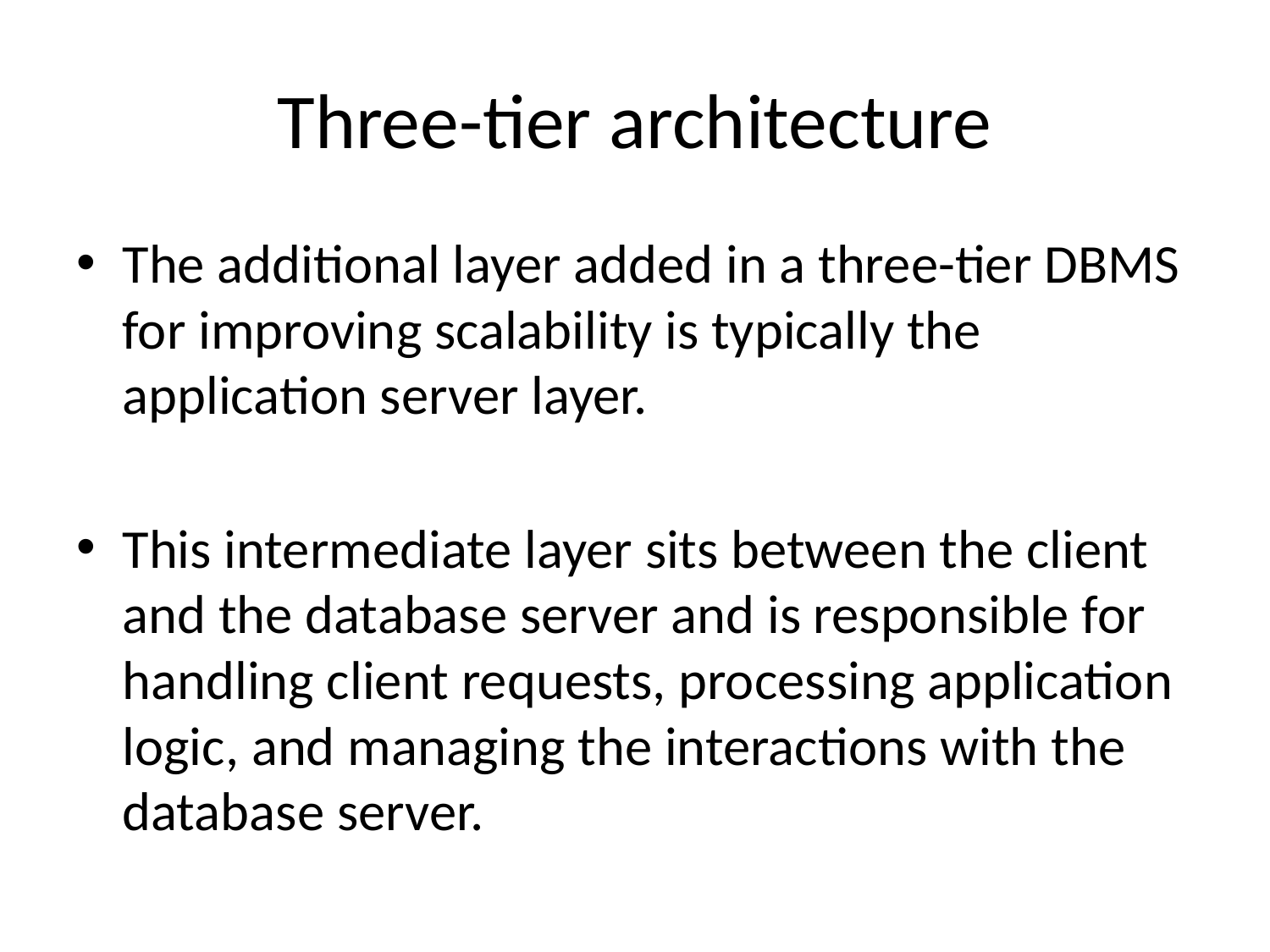

# Three-tier architecture
The additional layer added in a three-tier DBMS for improving scalability is typically the application server layer.

This intermediate layer sits between the client and the database server and is responsible for handling client requests, processing application logic, and managing the interactions with the database server.